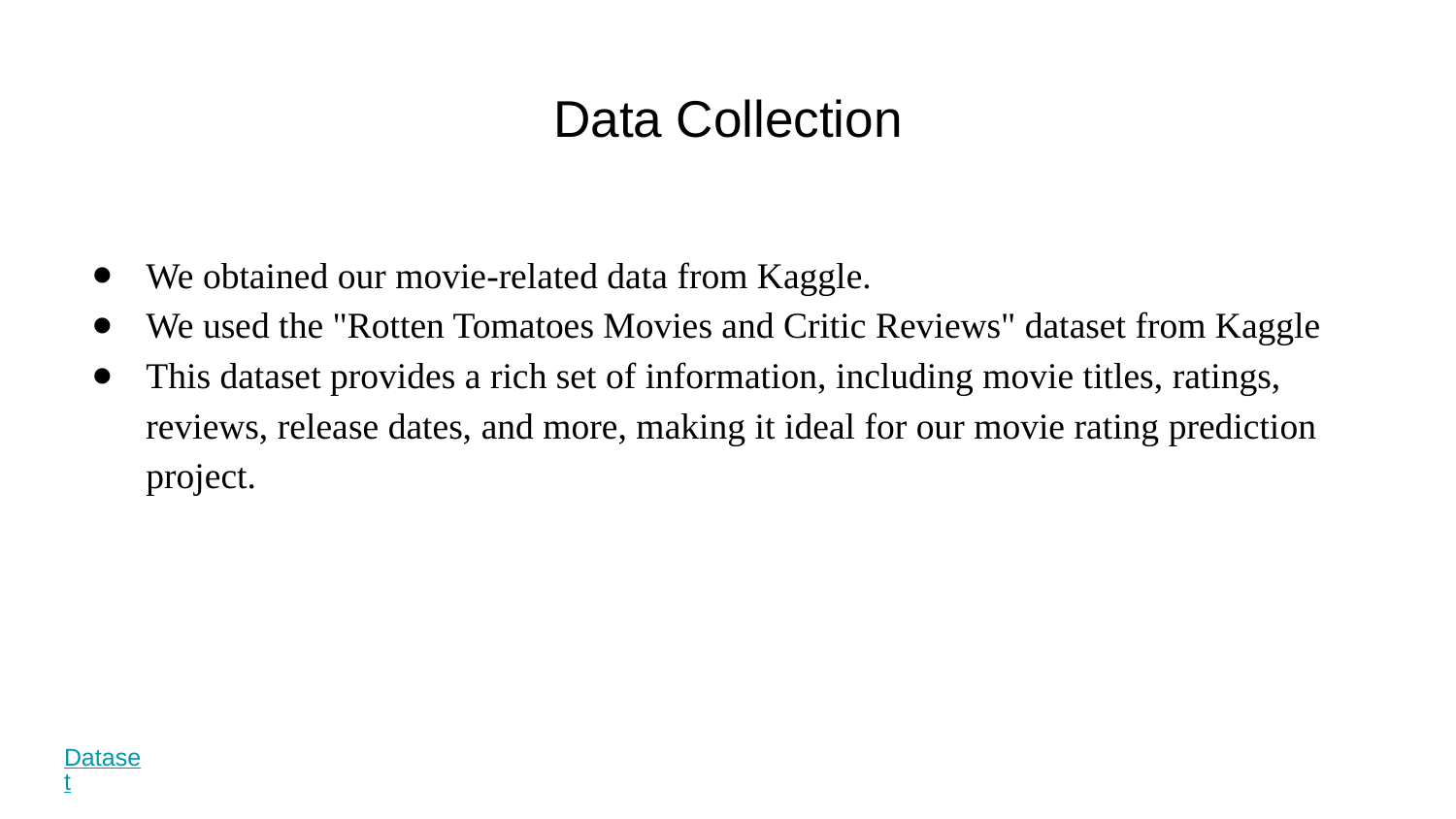

# Data Collection
We obtained our movie-related data from Kaggle.
We used the "Rotten Tomatoes Movies and Critic Reviews" dataset from Kaggle
This dataset provides a rich set of information, including movie titles, ratings, reviews, release dates, and more, making it ideal for our movie rating prediction project.
Dataset